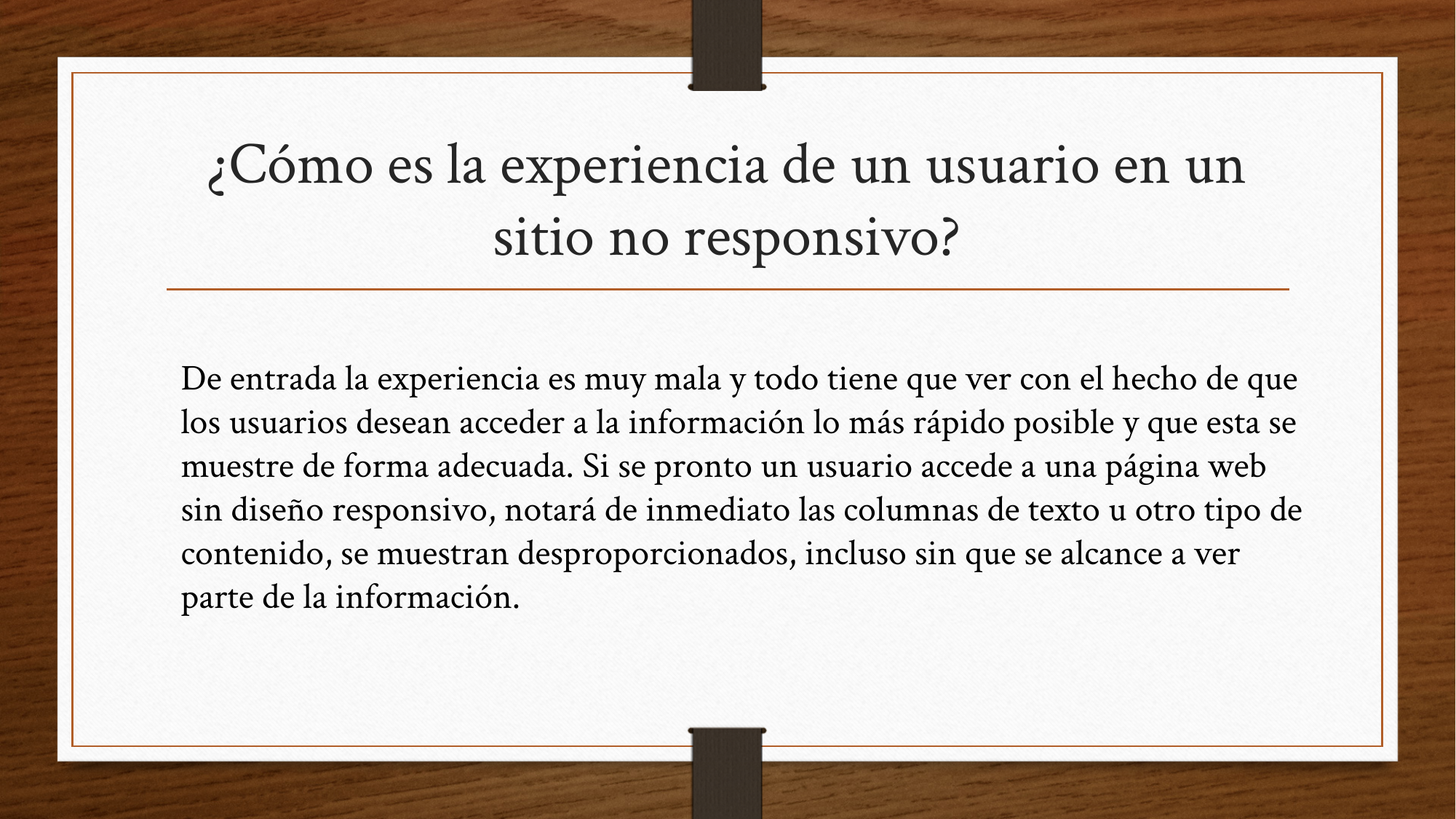

# ¿Cómo es la experiencia de un usuario en un sitio no responsivo?
De entrada la experiencia es muy mala y todo tiene que ver con el hecho de que los usuarios desean acceder a la información lo más rápido posible y que esta se muestre de forma adecuada. Si se pronto un usuario accede a una página web sin diseño responsivo, notará de inmediato las columnas de texto u otro tipo de contenido, se muestran desproporcionados, incluso sin que se alcance a ver parte de la información.